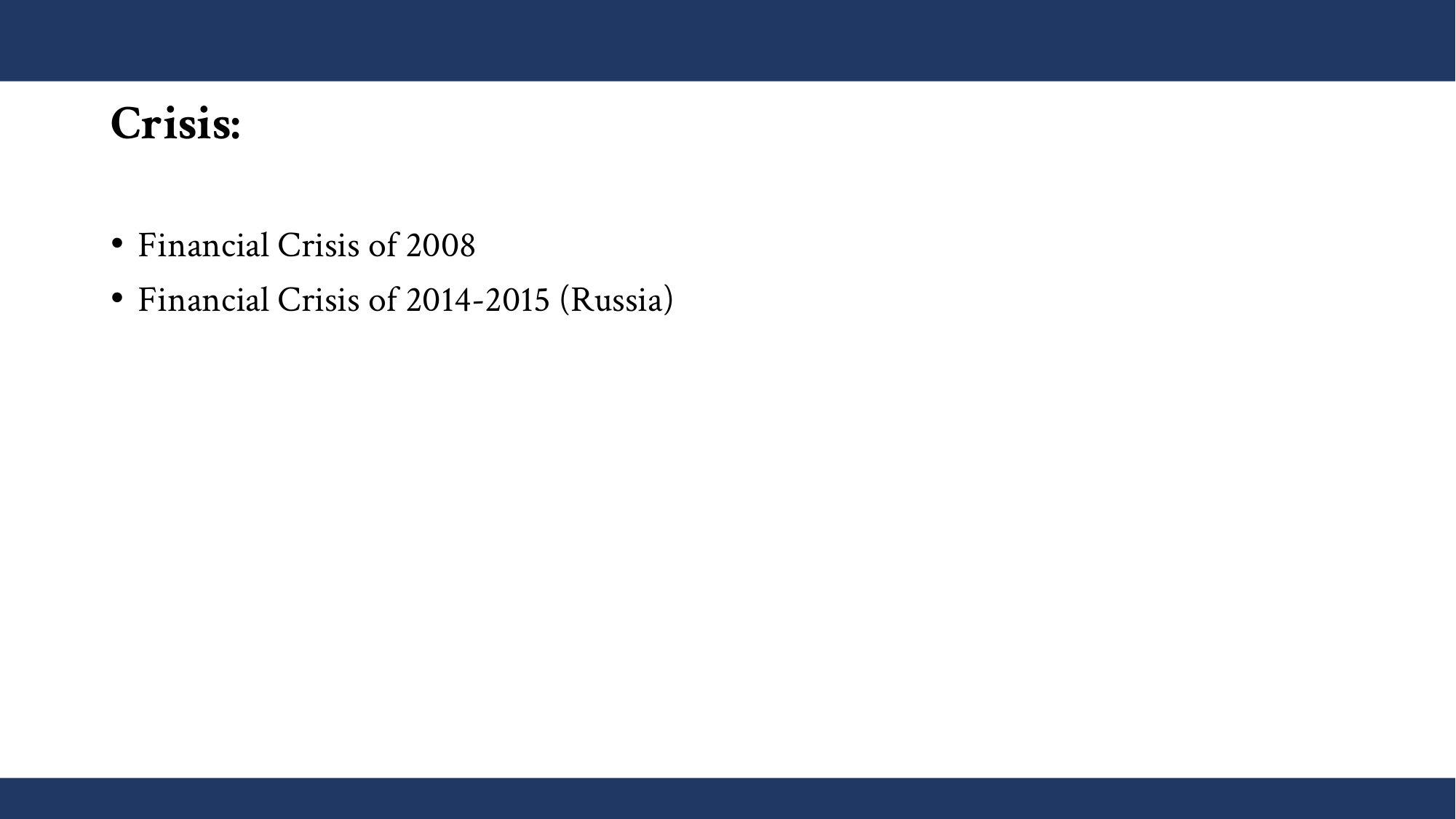

# Crisis:
Financial Crisis of 2008
Financial Crisis of 2014-2015 (Russia)